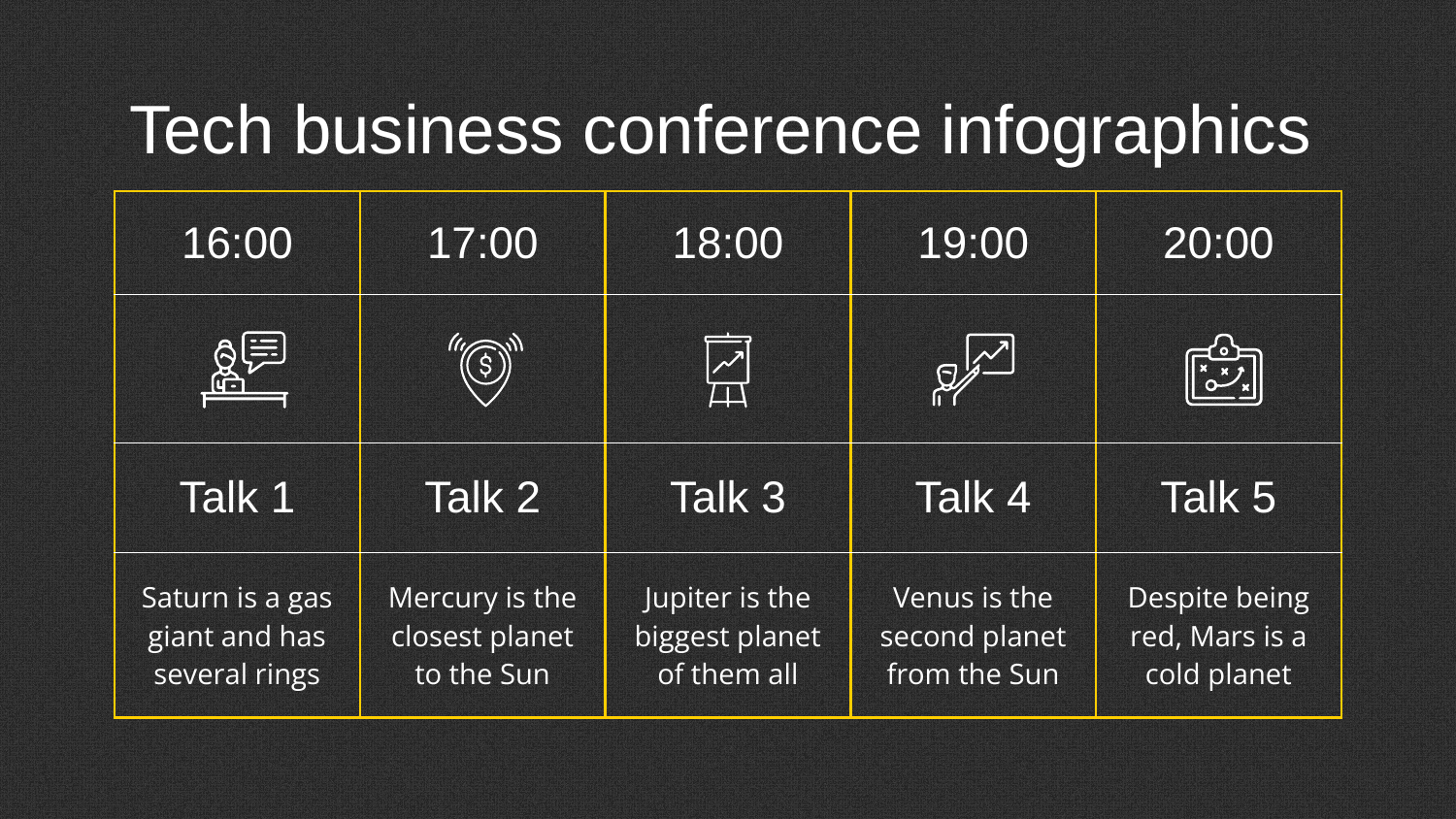

# Tech business conference infographics
| 16:00 | 17:00 | 18:00 | 19:00 | 20:00 |
| --- | --- | --- | --- | --- |
|  |  |  |  |  |
| Talk 1 | Talk 2 | Talk 3 | Talk 4 | Talk 5 |
| Saturn is a gas giant and has several rings | Mercury is the closest planet to the Sun | Jupiter is the biggest planet of them all | Venus is the second planet from the Sun | Despite being red, Mars is a cold planet |